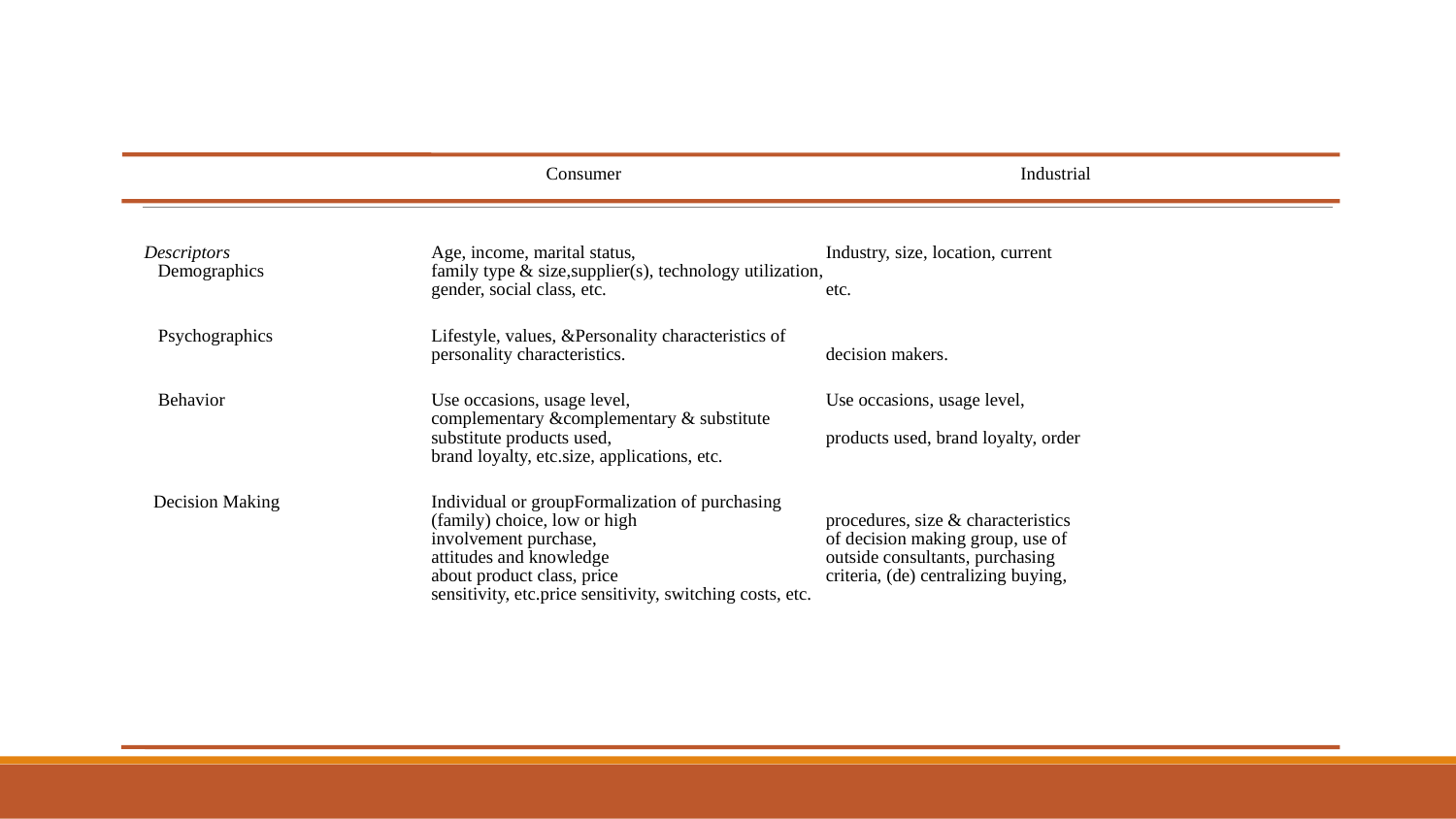

Consumer		Industrial

Descriptors	Age, income, marital status,	Industry, size, location, current
   Demographics	family type & size,	supplier(s), technology utilization,
	gender, social class, etc.	etc.

   Psychographics	Lifestyle, values, &	Personality characteristics of
	personality characteristics.	decision makers.

   Behavior	Use occasions, usage level,	Use occasions, usage level,
	complementary &	complementary & substitute
	substitute products used,	products used, brand loyalty, order
	brand loyalty, etc.	size, applications, etc.

  Decision Making	Individual or group	Formalization of purchasing
	(family) choice, low or high	procedures, size & characteristics
	involvement purchase,	of decision making group, use of
	attitudes and knowledge	outside consultants, purchasing
	about product class, price	criteria, (de) centralizing buying,
	sensitivity, etc.	price sensitivity, switching costs, etc.